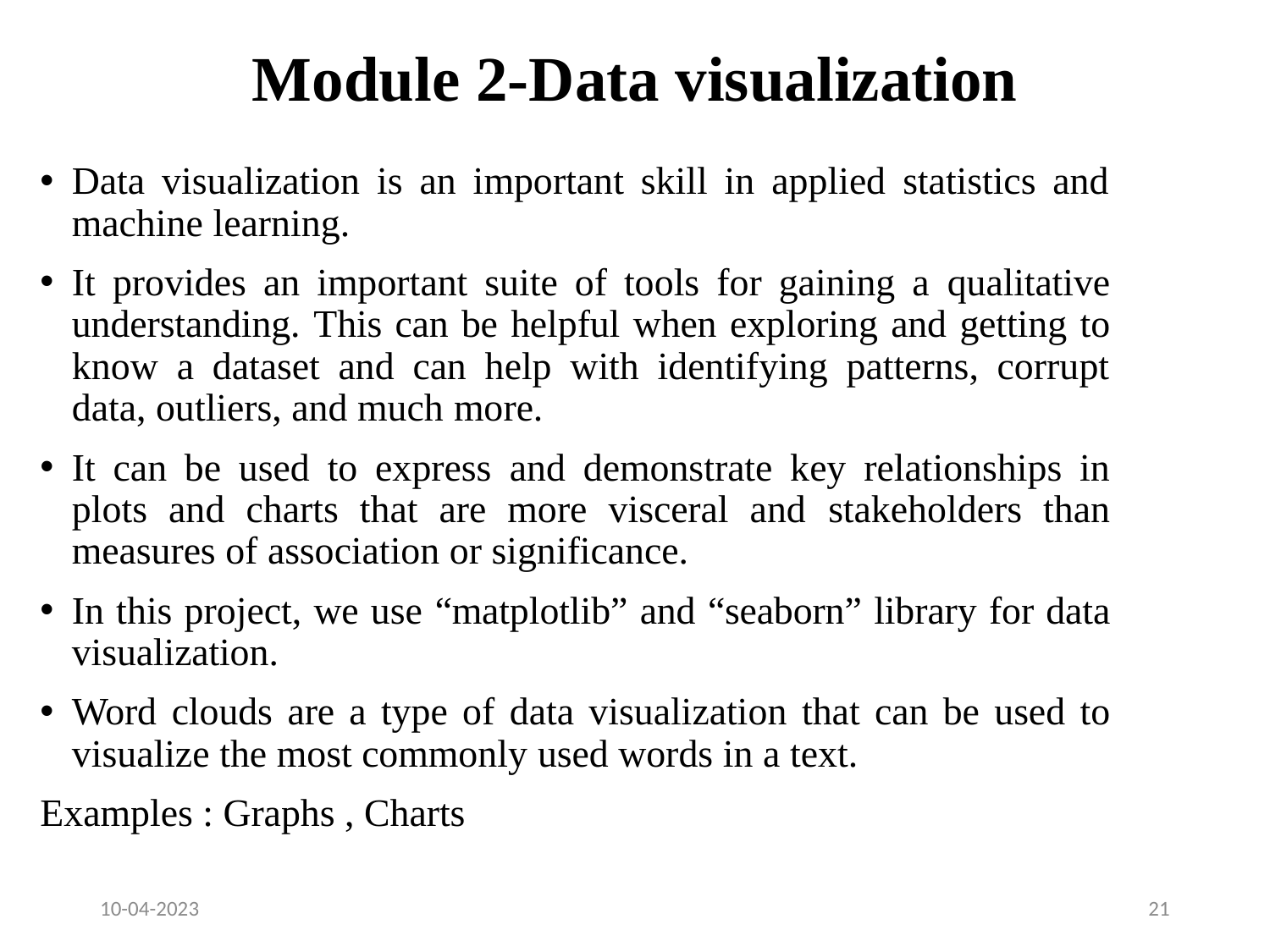

# Module 2-Data visualization
Data visualization is an important skill in applied statistics and machine learning.
It provides an important suite of tools for gaining a qualitative understanding. This can be helpful when exploring and getting to know a dataset and can help with identifying patterns, corrupt data, outliers, and much more.
It can be used to express and demonstrate key relationships in plots and charts that are more visceral and stakeholders than measures of association or significance.
In this project, we use “matplotlib” and “seaborn” library for data visualization.
Word clouds are a type of data visualization that can be used to visualize the most commonly used words in a text.
Examples : Graphs , Charts

10-04-2023
21